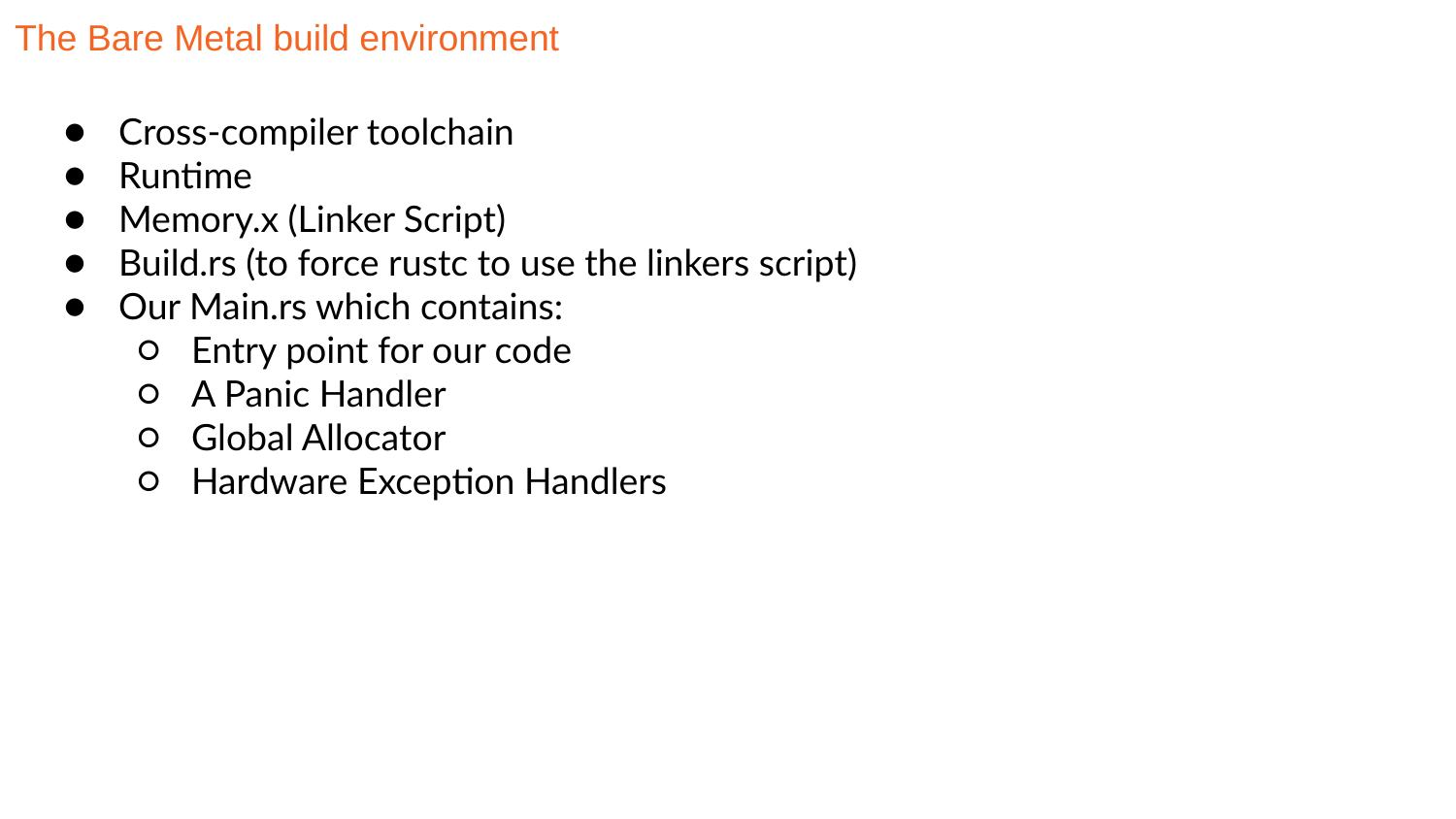

The Bare Metal build environment
Cross-compiler toolchain
Runtime
Memory.x (Linker Script)
Build.rs (to force rustc to use the linkers script)
Our Main.rs which contains:
Entry point for our code
A Panic Handler
Global Allocator
Hardware Exception Handlers